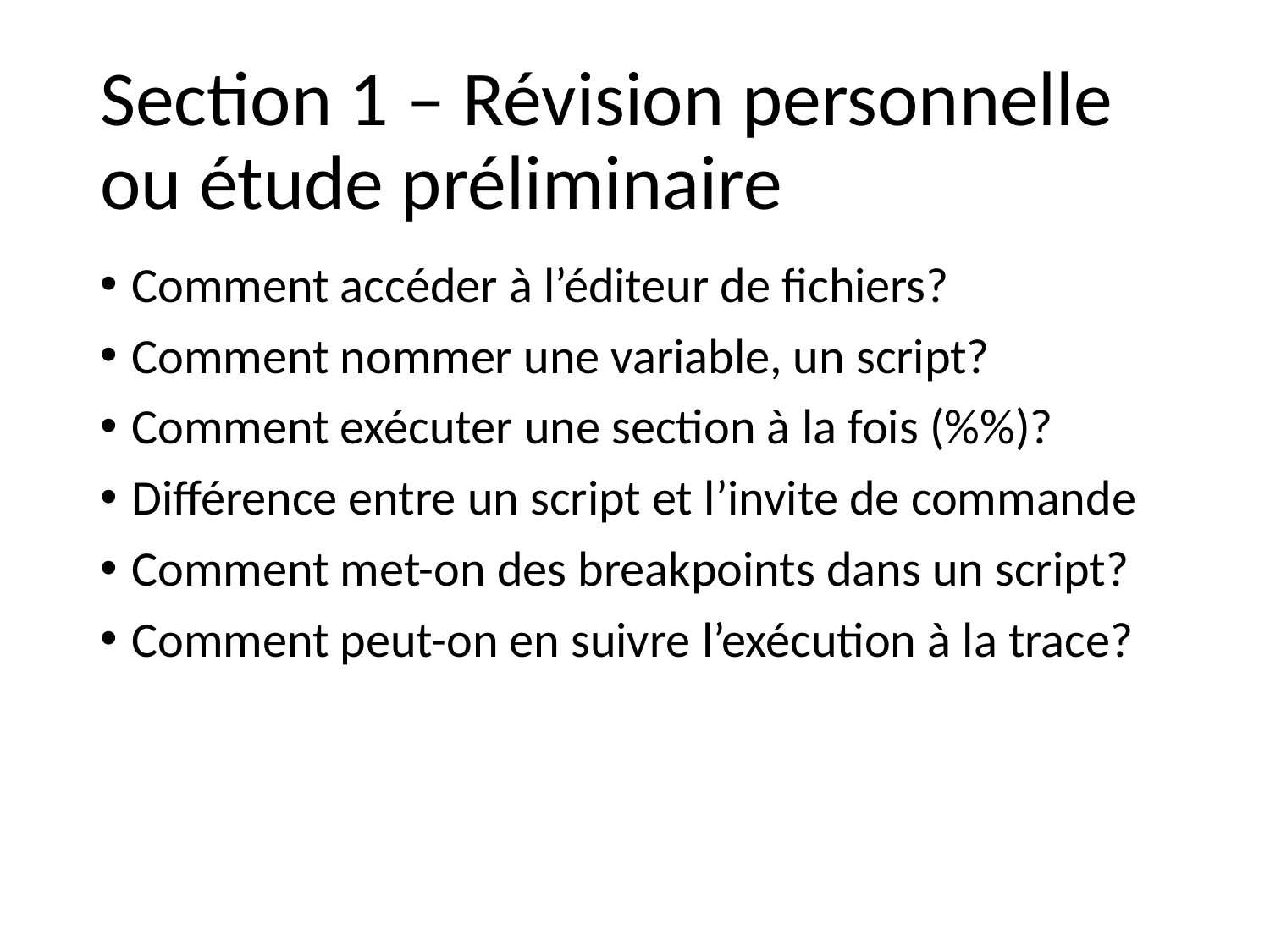

# Section 1 – Révision personnelle ou étude préliminaire
Comment accéder à l’éditeur de fichiers?
Comment nommer une variable, un script?
Comment exécuter une section à la fois (%%)?
Différence entre un script et l’invite de commande
Comment met-on des breakpoints dans un script?
Comment peut-on en suivre l’exécution à la trace?